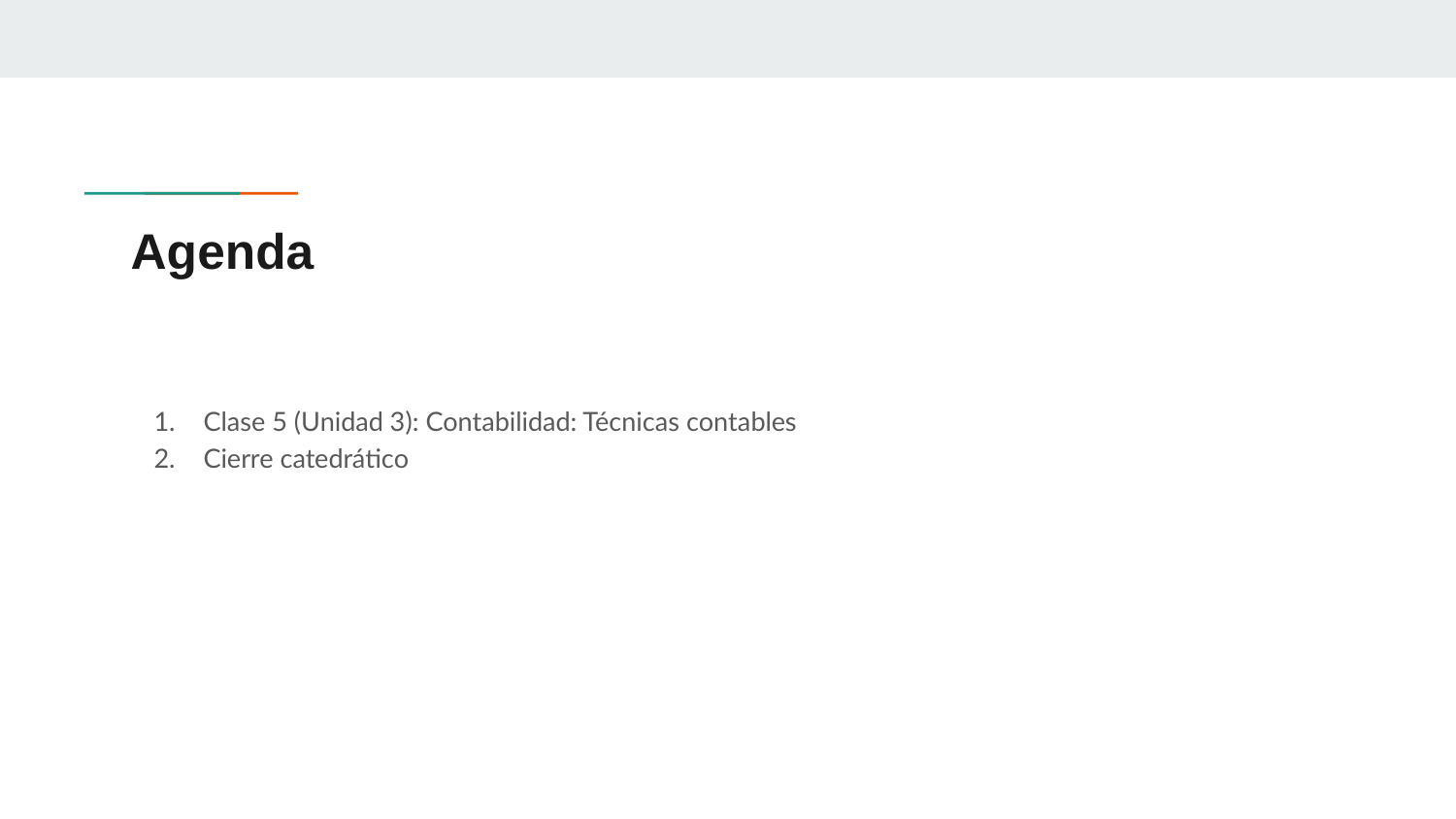

# Agenda

Clase 5 (Unidad 3): Contabilidad: Técnicas contables
Cierre catedrático